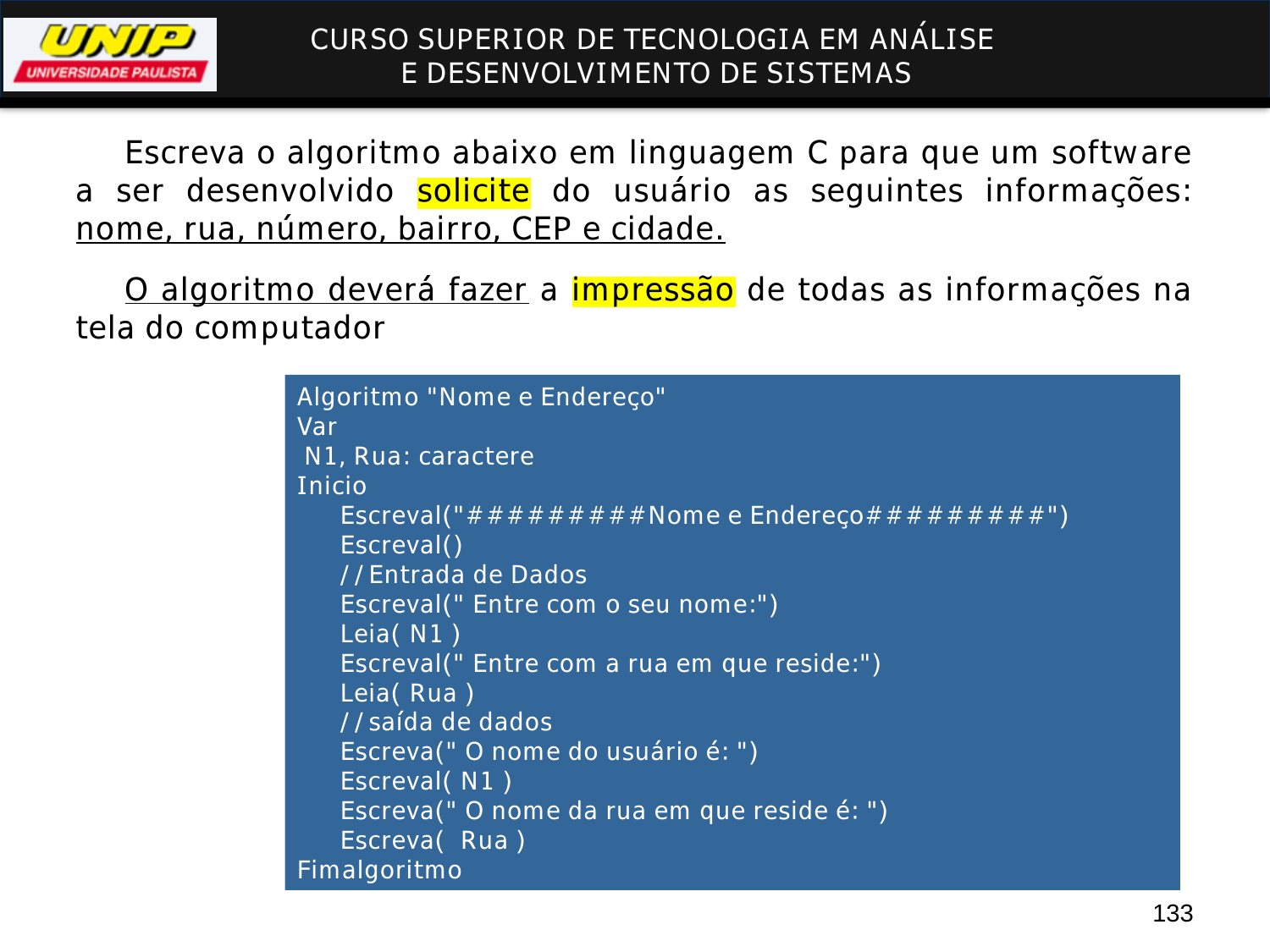

Escreva o algoritmo abaixo em linguagem C para que um software a ser desenvolvido solicite do usuário as seguintes informações: nome, rua, número, bairro, CEP e cidade.
O algoritmo deverá fazer a impressão de todas as informações na tela do computador

Algoritmo "Nome e Endereço"
Var
 N1, Rua: caractere
Inicio
      Escreval("#########Nome e Endereço#########")
      Escreval()
      //Entrada de Dados
      Escreval(" Entre com o seu nome:")
      Leia( N1 )
      Escreval(" Entre com a rua em que reside:")
      Leia( Rua )
      //saída de dados
      Escreva(" O nome do usuário é: ")
      Escreval( N1 )
      Escreva(" O nome da rua em que reside é: ")
      Escreva(  Rua )
Fimalgoritmo

133